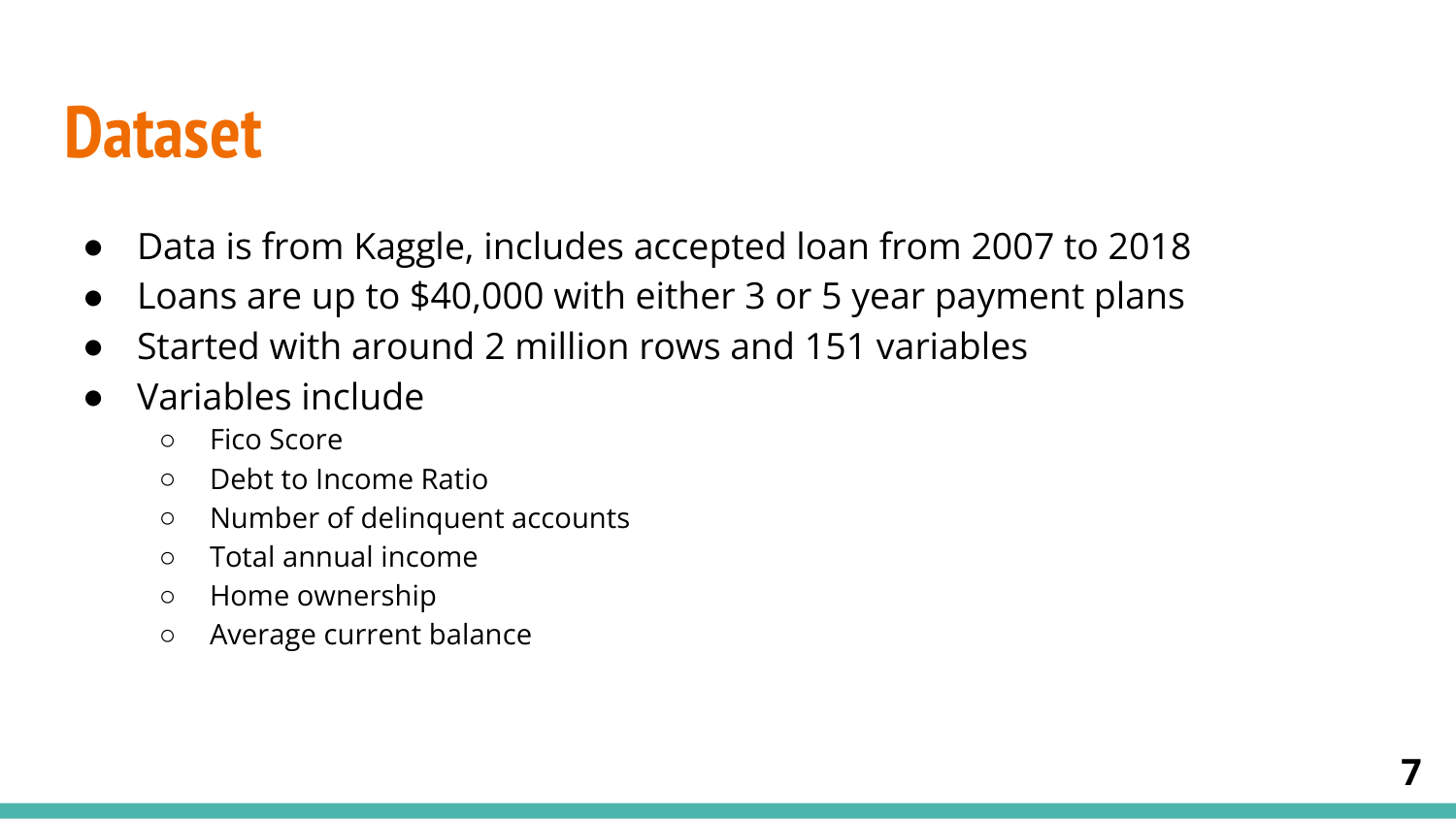

# Dataset
Data is from Kaggle, includes accepted loan from 2007 to 2018
Loans are up to $40,000 with either 3 or 5 year payment plans
Started with around 2 million rows and 151 variables
Variables include
Fico Score
Debt to Income Ratio
Number of delinquent accounts
Total annual income
Home ownership
Average current balance

7